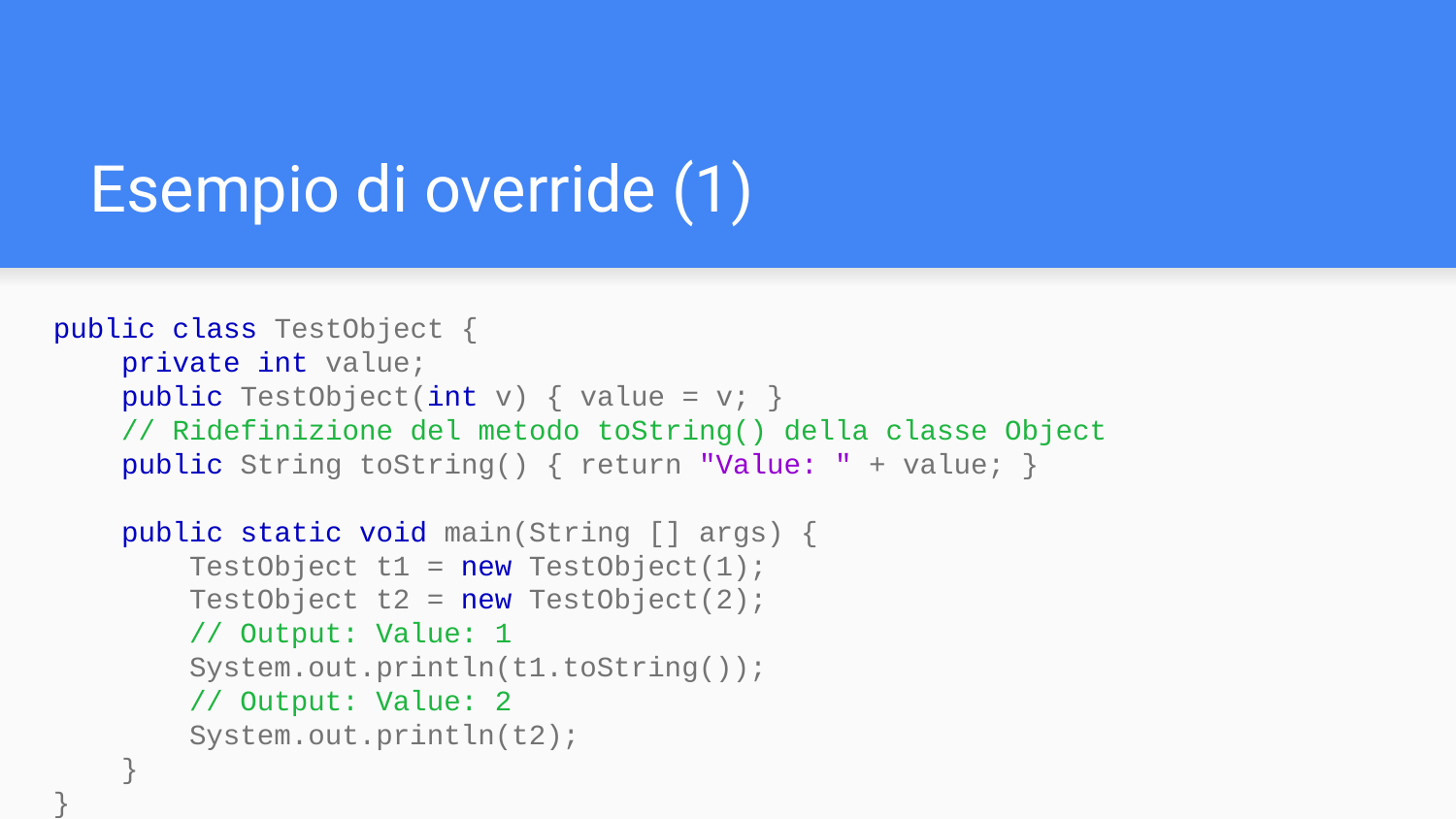

# Esempio di override (1)
public class TestObject {
    private int value;
    public TestObject(int v) { value = v; }
    // Ridefinizione del metodo toString() della classe Object
    public String toString() { return "Value: " + value; }

    public static void main(String [] args) {
        TestObject t1 = new TestObject(1);
        TestObject t2 = new TestObject(2);
        // Output: Value: 1
        System.out.println(t1.toString());
        // Output: Value: 2
        System.out.println(t2);
    }
}